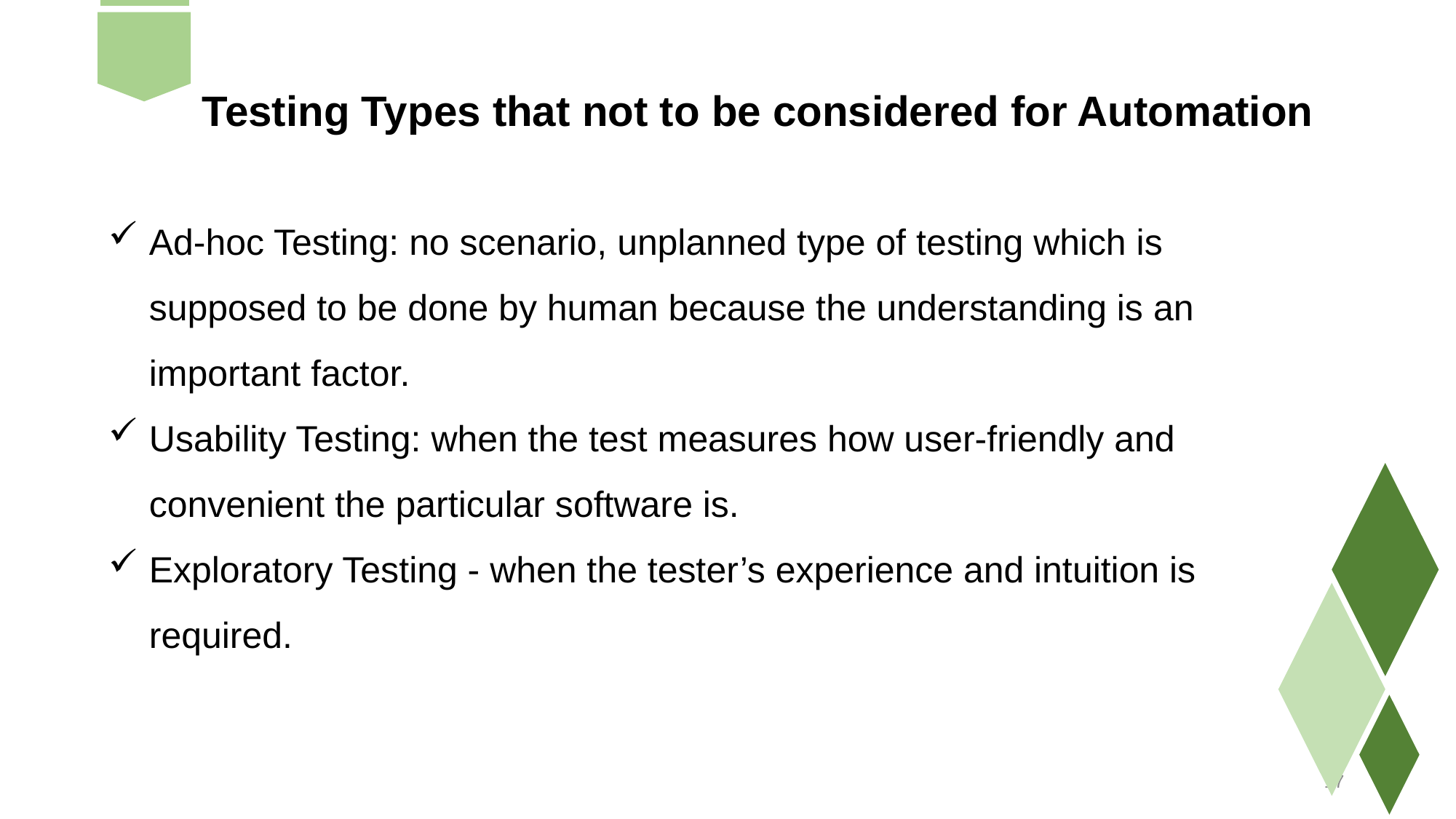

Testing Types that not to be considered for Automation
Ad-hoc Testing: no scenario, unplanned type of testing which is supposed to be done by human because the understanding is an important factor.
Usability Testing: when the test measures how user-friendly and convenient the particular software is.
Exploratory Testing - when the tester’s experience and intuition is required.

17